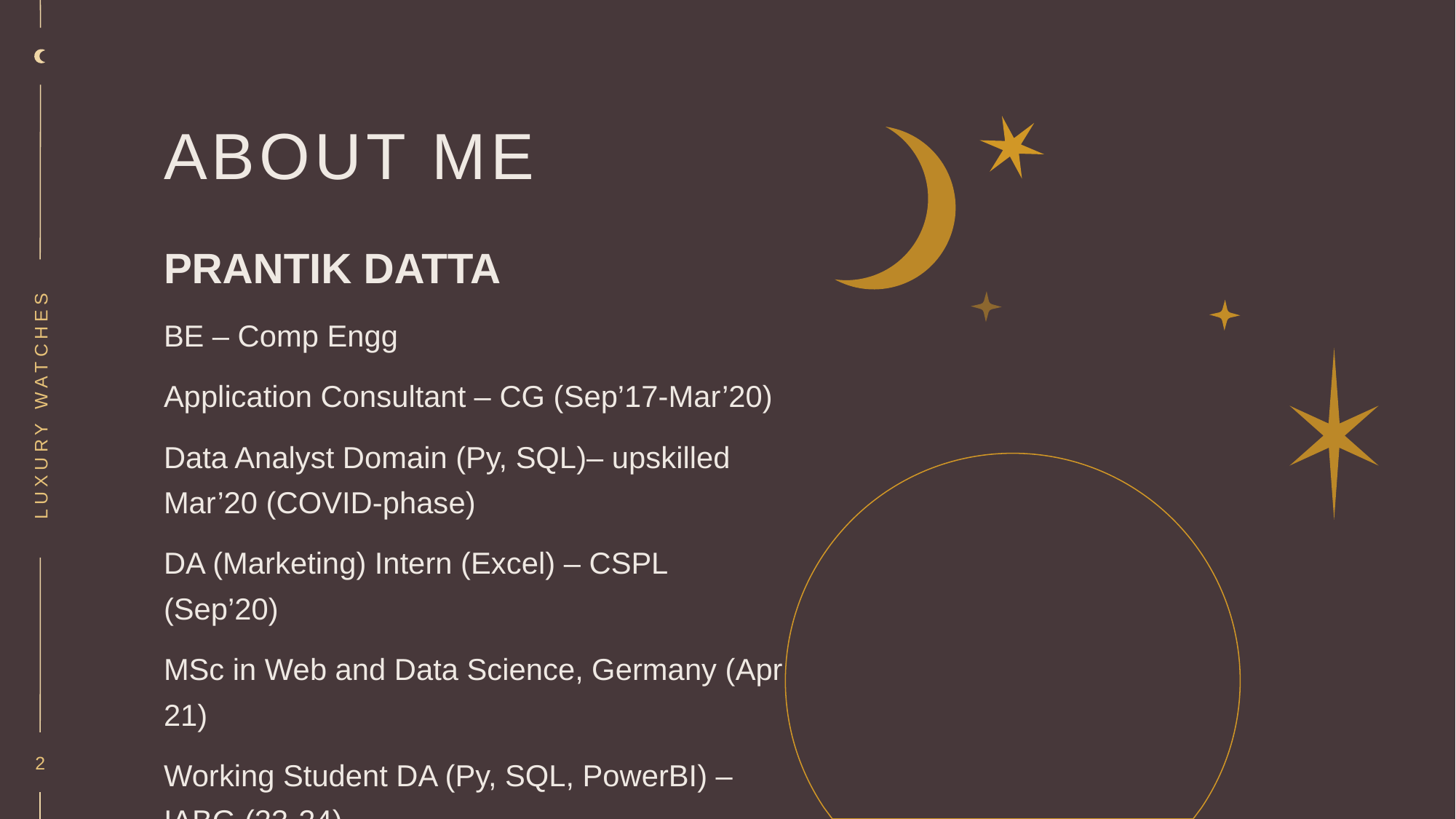

# About ME
PRANTIK DATTA
BE – Comp Engg
Application Consultant – CG (Sep’17-Mar’20)
Data Analyst Domain (Py, SQL)– upskilled Mar’20 (COVID-phase)
DA (Marketing) Intern (Excel) – CSPL (Sep’20)
MSc in Web and Data Science, Germany (Apr 21)
Working Student DA (Py, SQL, PowerBI) – IABG (23-24)

LUXURY WATCHES

2